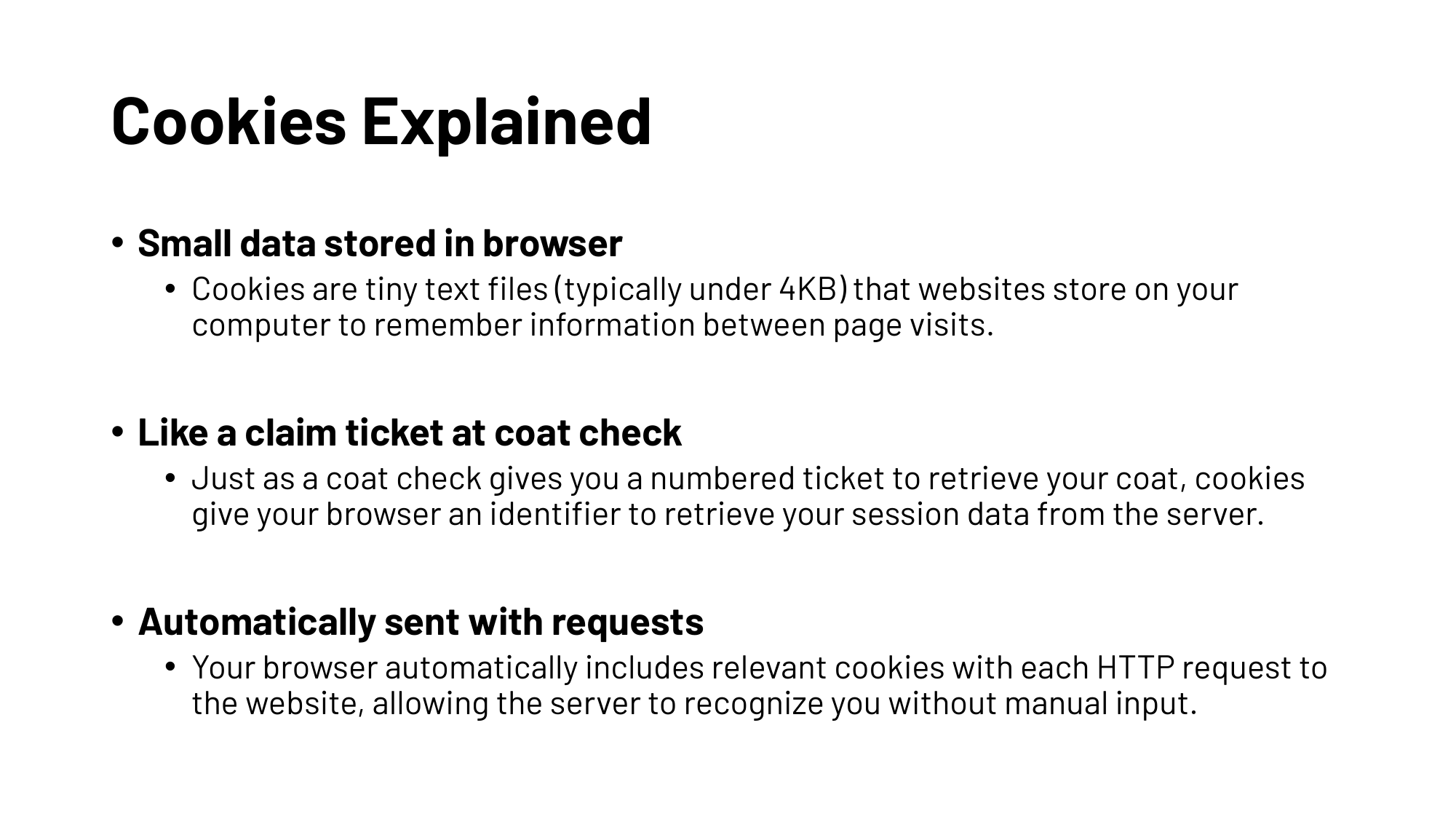

# Cookies Explained
Small data stored in browser
Cookies are tiny text files (typically under 4KB) that websites store on your computer to remember information between page visits.

Like a claim ticket at coat check
Just as a coat check gives you a numbered ticket to retrieve your coat, cookies give your browser an identifier to retrieve your session data from the server.

Automatically sent with requests
Your browser automatically includes relevant cookies with each HTTP request to the website, allowing the server to recognize you without manual input.